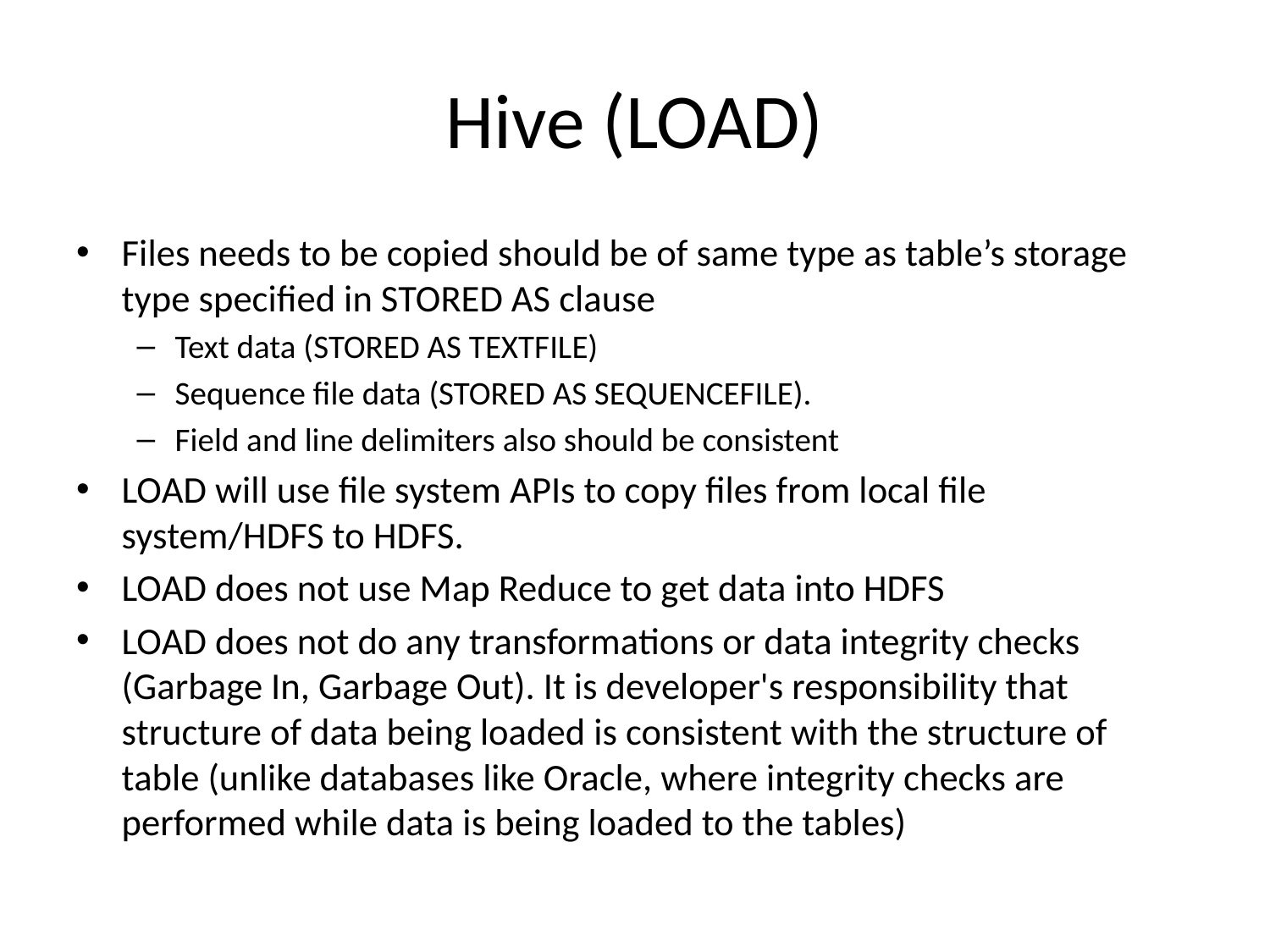

# Hive (LOAD)
Files needs to be copied should be of same type as table’s storage type specified in STORED AS clause
Text data (STORED AS TEXTFILE)
Sequence file data (STORED AS SEQUENCEFILE).
Field and line delimiters also should be consistent
LOAD will use file system APIs to copy files from local file system/HDFS to HDFS.
LOAD does not use Map Reduce to get data into HDFS
LOAD does not do any transformations or data integrity checks (Garbage In, Garbage Out). It is developer's responsibility that structure of data being loaded is consistent with the structure of table (unlike databases like Oracle, where integrity checks are performed while data is being loaded to the tables)